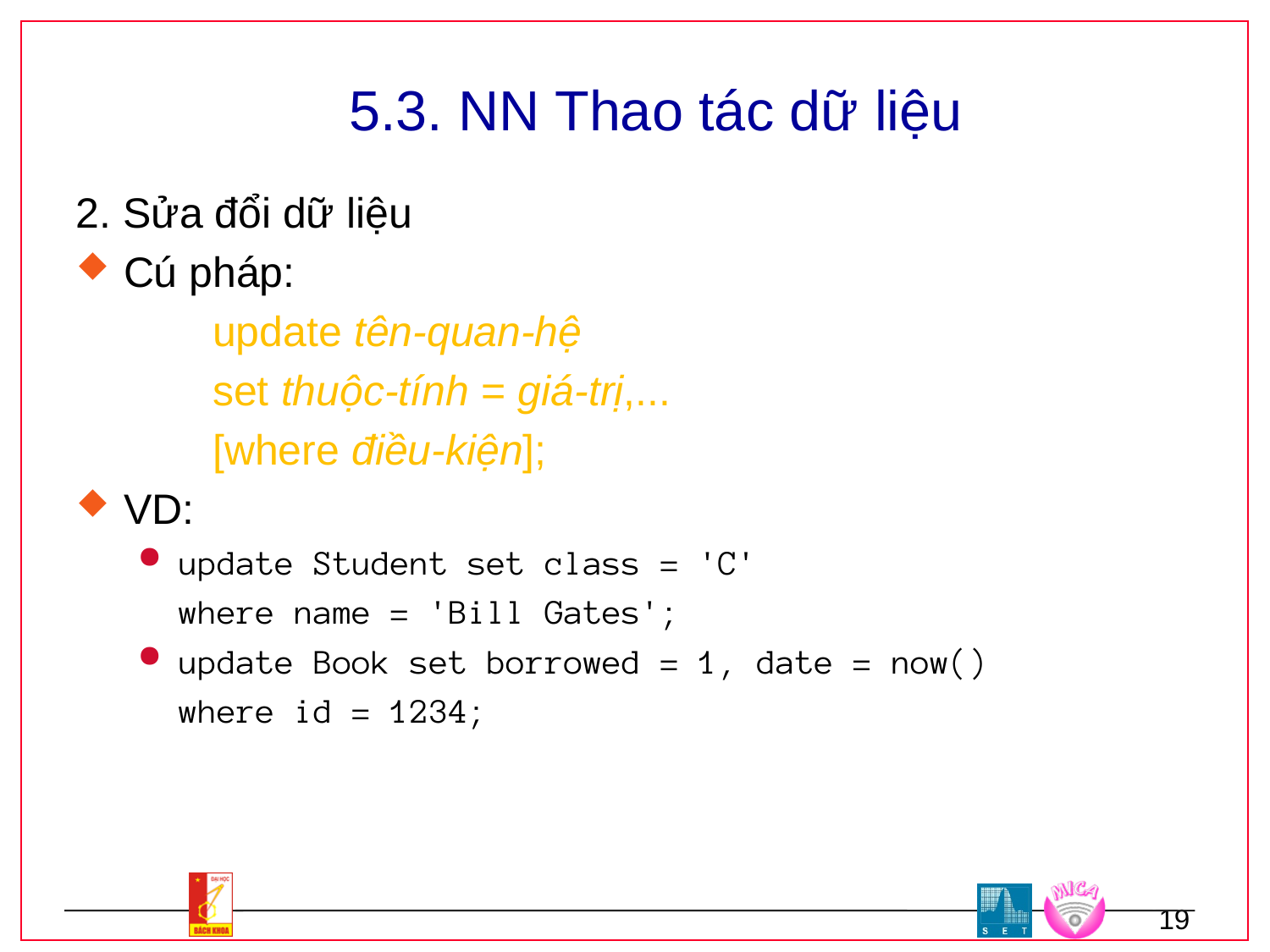

5.3. NN Thao tác dữ liệu
2. Sửa đổi dữ liệu
Cú pháp:
update tên-quan-hệ
set thuộc-tính = giá-trị,...
[where điều-kiện];
VD:
update Student set class = 'C'
	where name = 'Bill Gates';
update Book set borrowed = 1, date = now()
	where id = 1234;
19